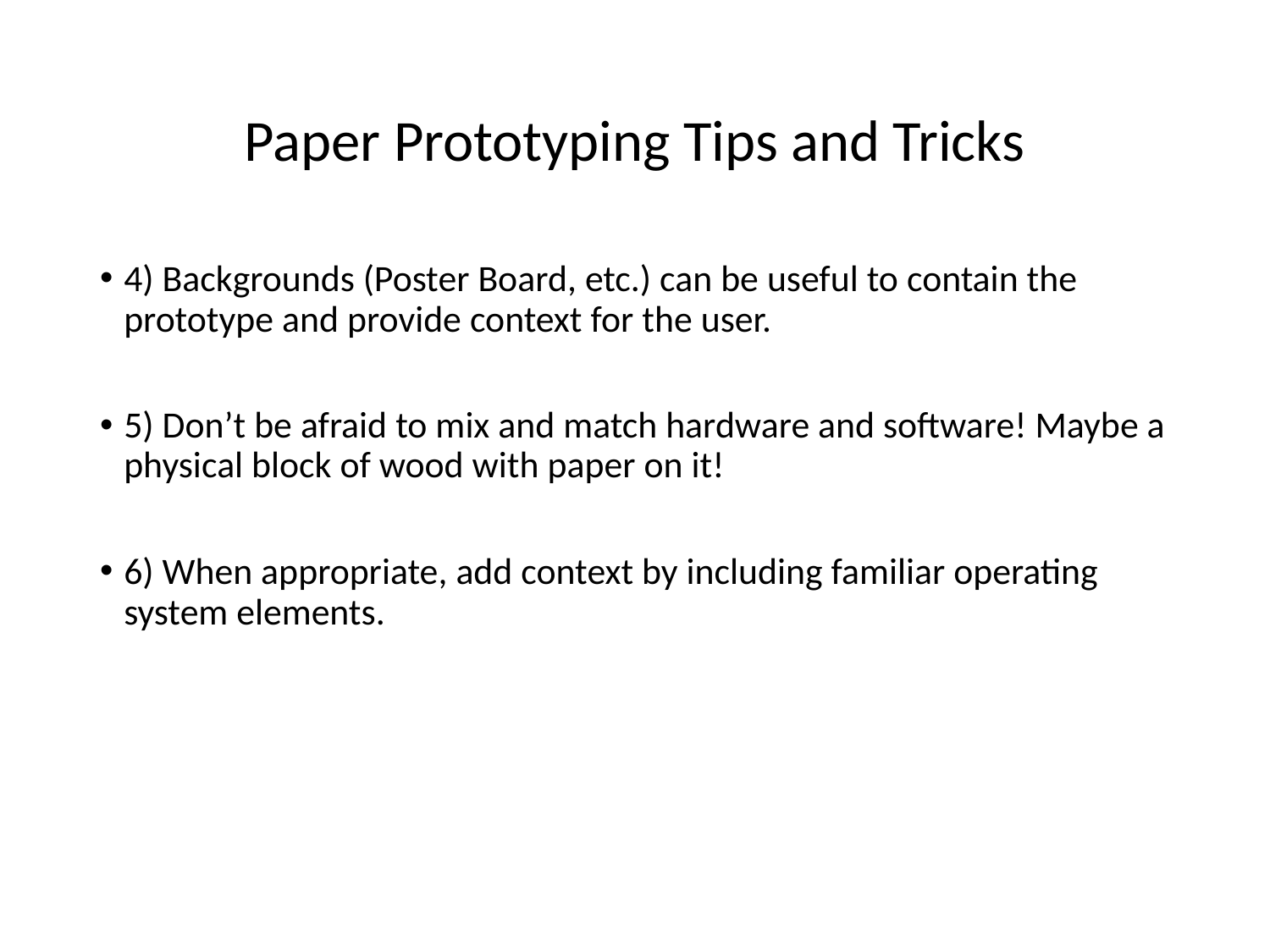

# Paper Prototyping Tips and Tricks
4) Backgrounds (Poster Board, etc.) can be useful to contain the prototype and provide context for the user.

5) Don’t be afraid to mix and match hardware and software! Maybe a physical block of wood with paper on it!

6) When appropriate, add context by including familiar operating system elements.